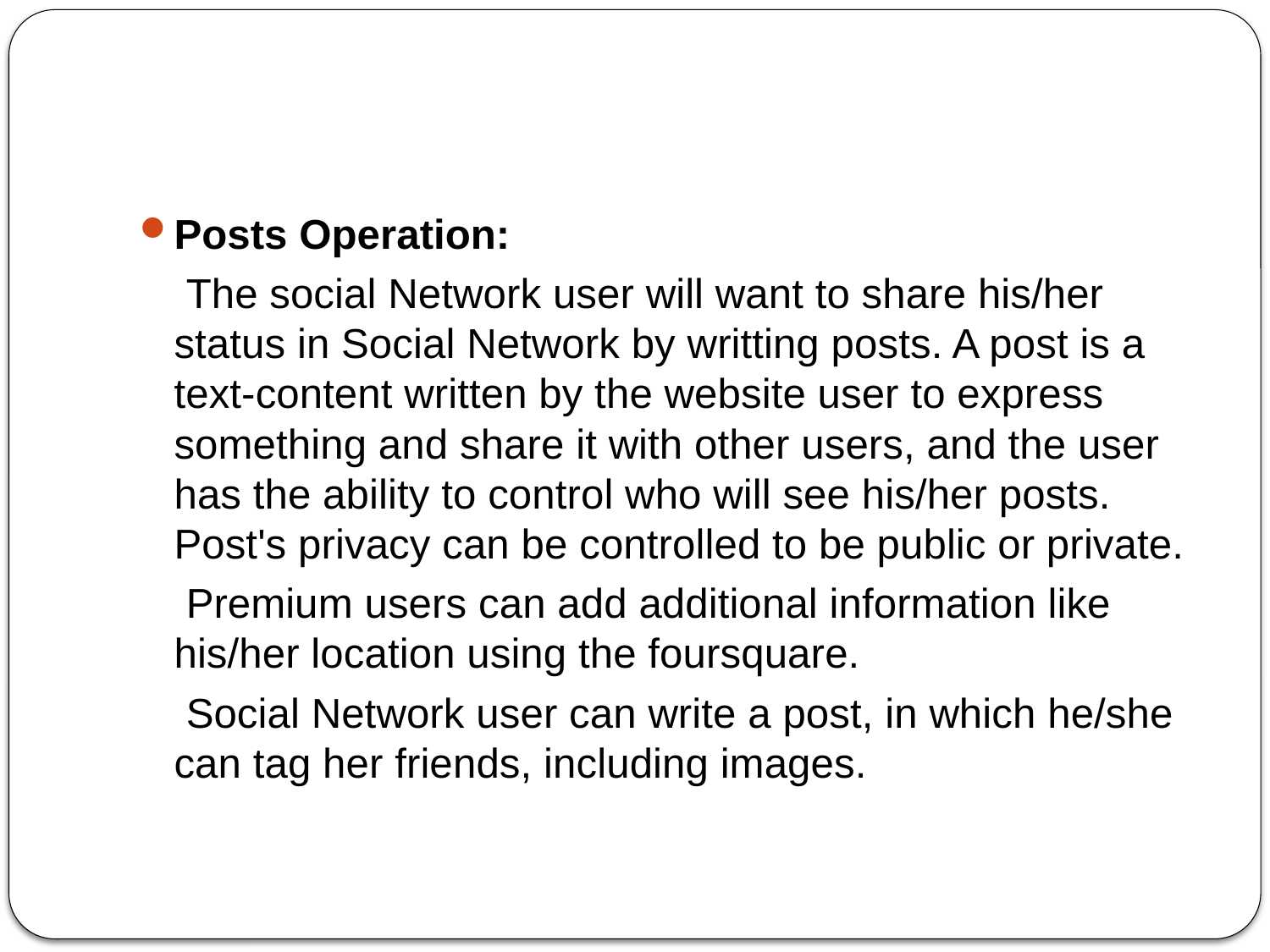

#
Posts Operation:
    The social Network user will want to share his/her status in Social Network by writting posts. A post is a text-content written by the website user to express something and share it with other users, and the user has the ability to control who will see his/her posts. Post's privacy can be controlled to be public or private.
    Premium users can add additional information like his/her location using the foursquare.
    Social Network user can write a post, in which he/she can tag her friends, including images.